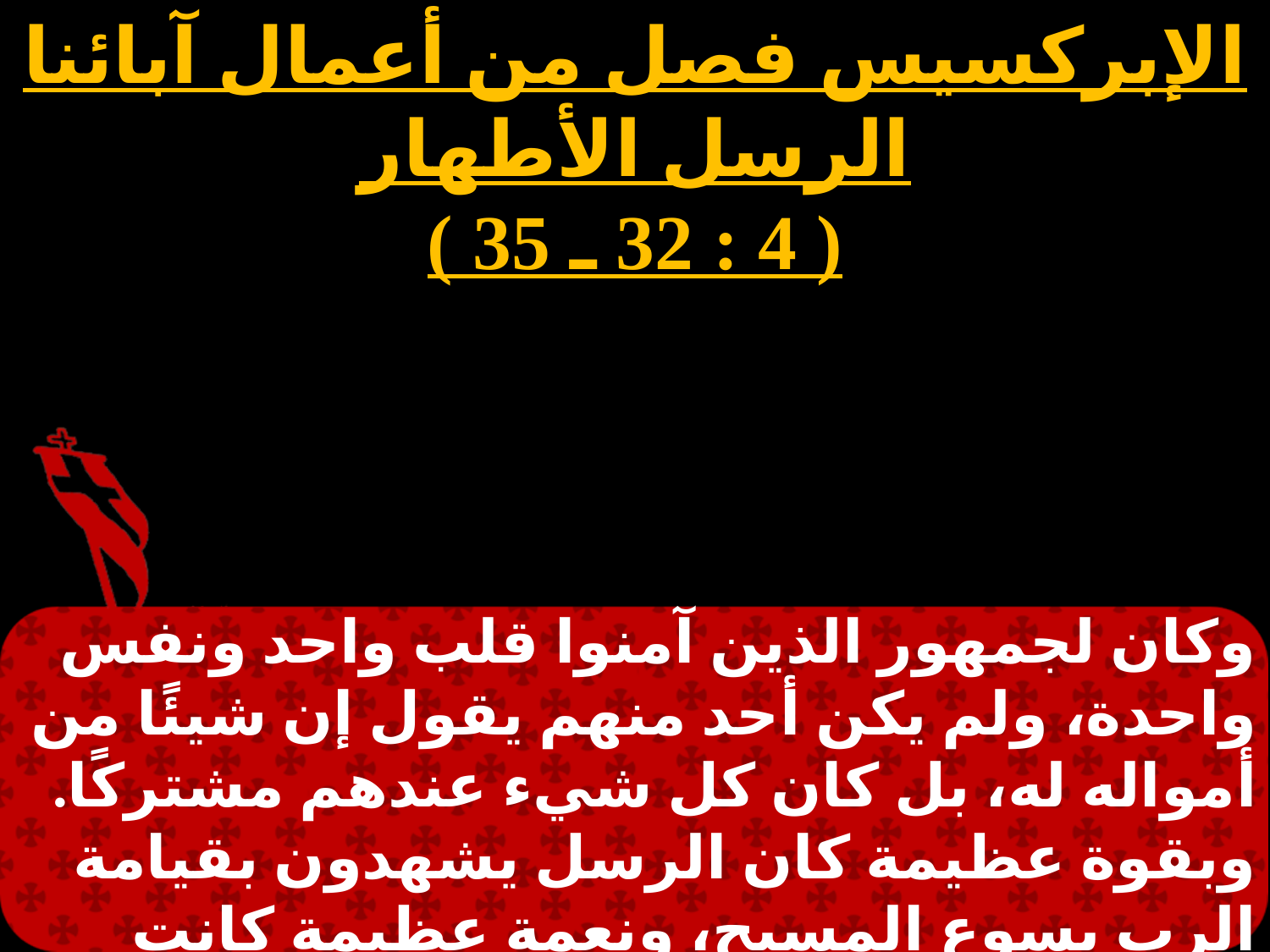

الإبركسيس فصل من أعمال آبائنا الرسل الأطهار
( 4 : 32 ـ 35 )
وكان لجمهور الذين آمنوا قلب واحد ونفس واحدة، ولم يكن أحد منهم يقول إن شيئًا من أمواله له، بل كان كل شيء عندهم مشتركًا. وبقوة عظيمة كان الرسل يشهدون بقيامة الرب يسوع المسيح، ونعمة عظيمة كانت على جميعهم، إذ لم